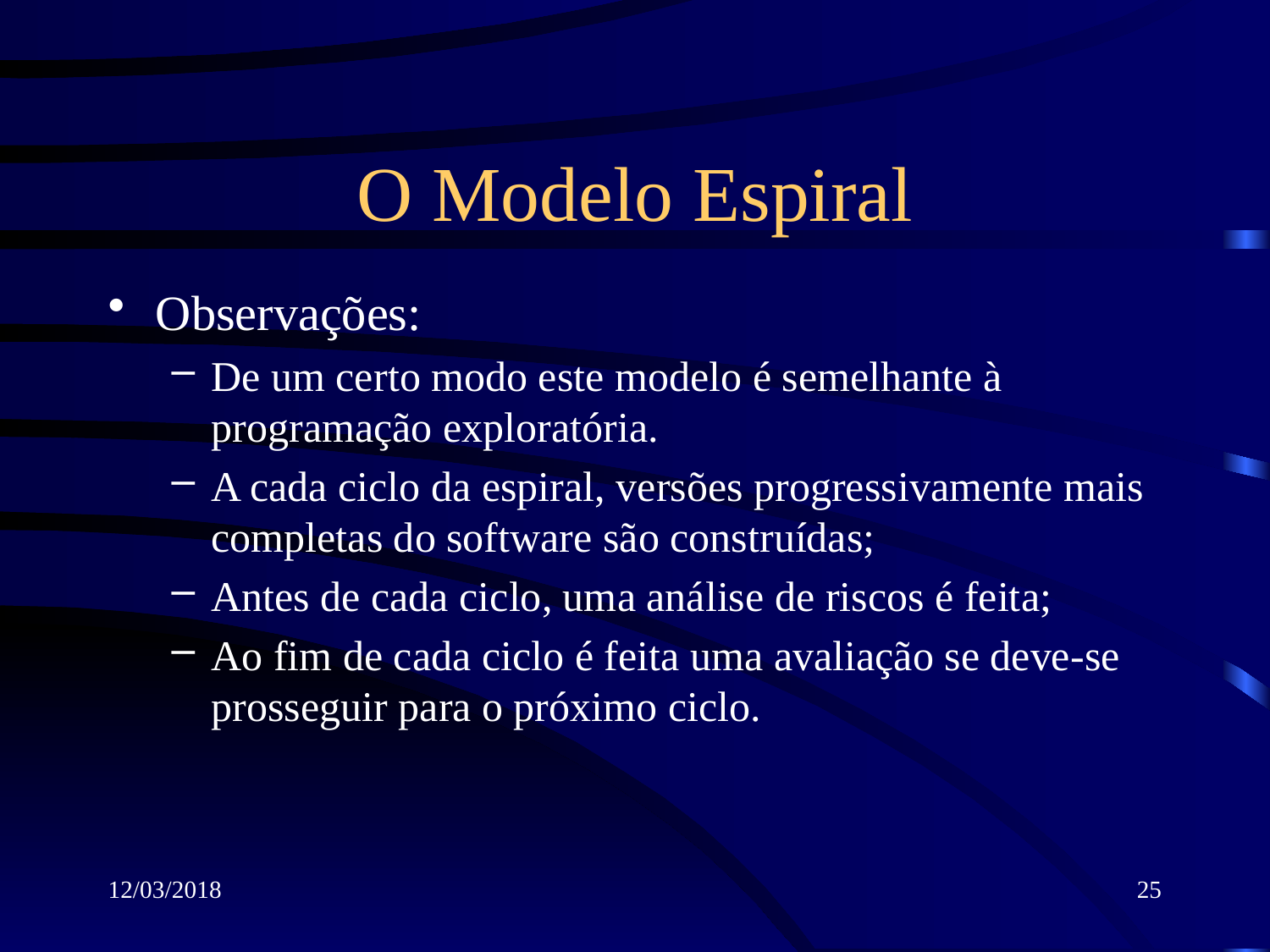

# O Modelo Espiral
Observações:
De um certo modo este modelo é semelhante à programação exploratória.
A cada ciclo da espiral, versões progressivamente mais completas do software são construídas;
Antes de cada ciclo, uma análise de riscos é feita;
Ao fim de cada ciclo é feita uma avaliação se deve-se prosseguir para o próximo ciclo.
12/03/2018
25